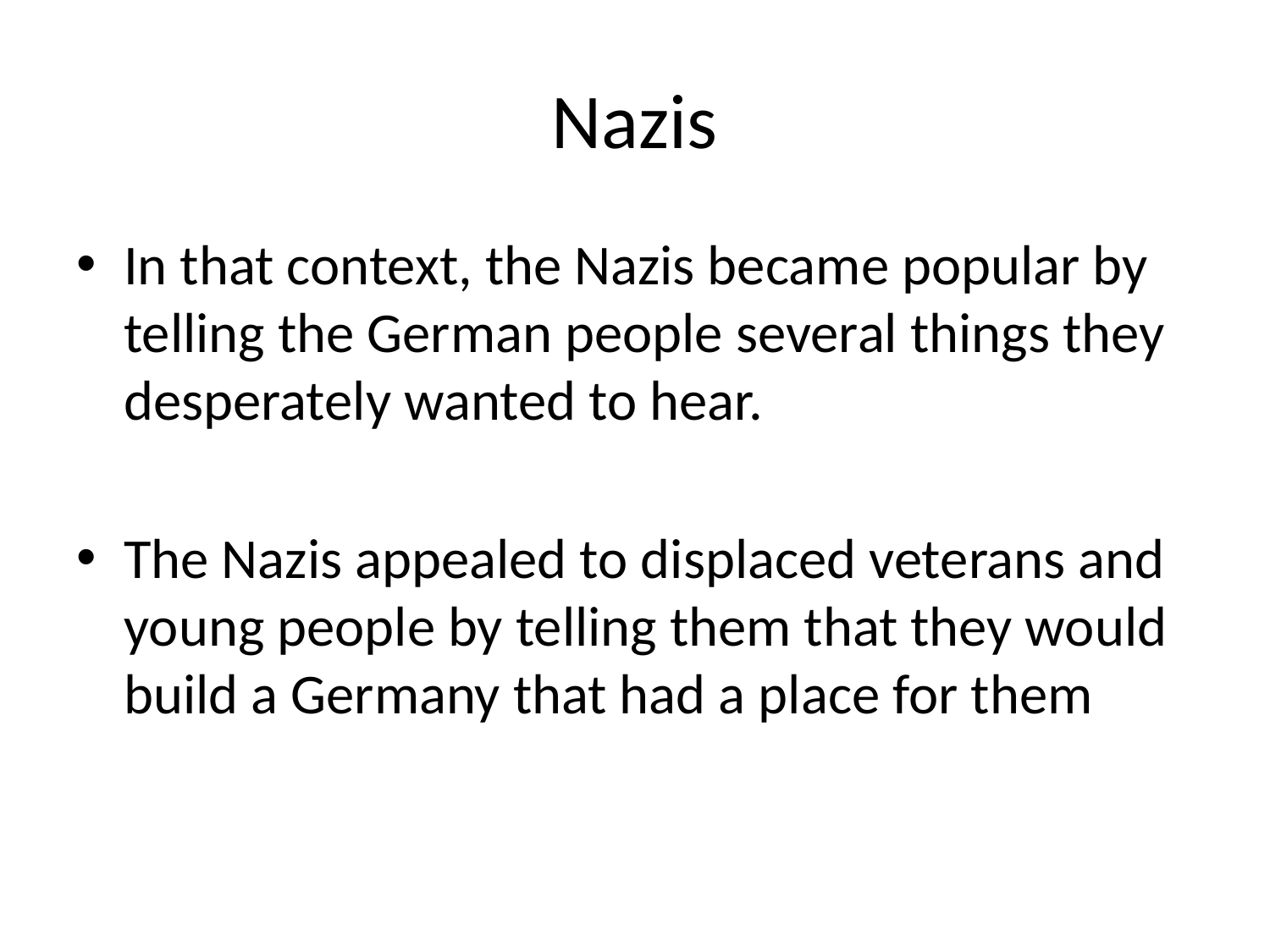

# Nazis
In that context, the Nazis became popular by telling the German people several things they desperately wanted to hear.

The Nazis appealed to displaced veterans and young people by telling them that they would build a Germany that had a place for them